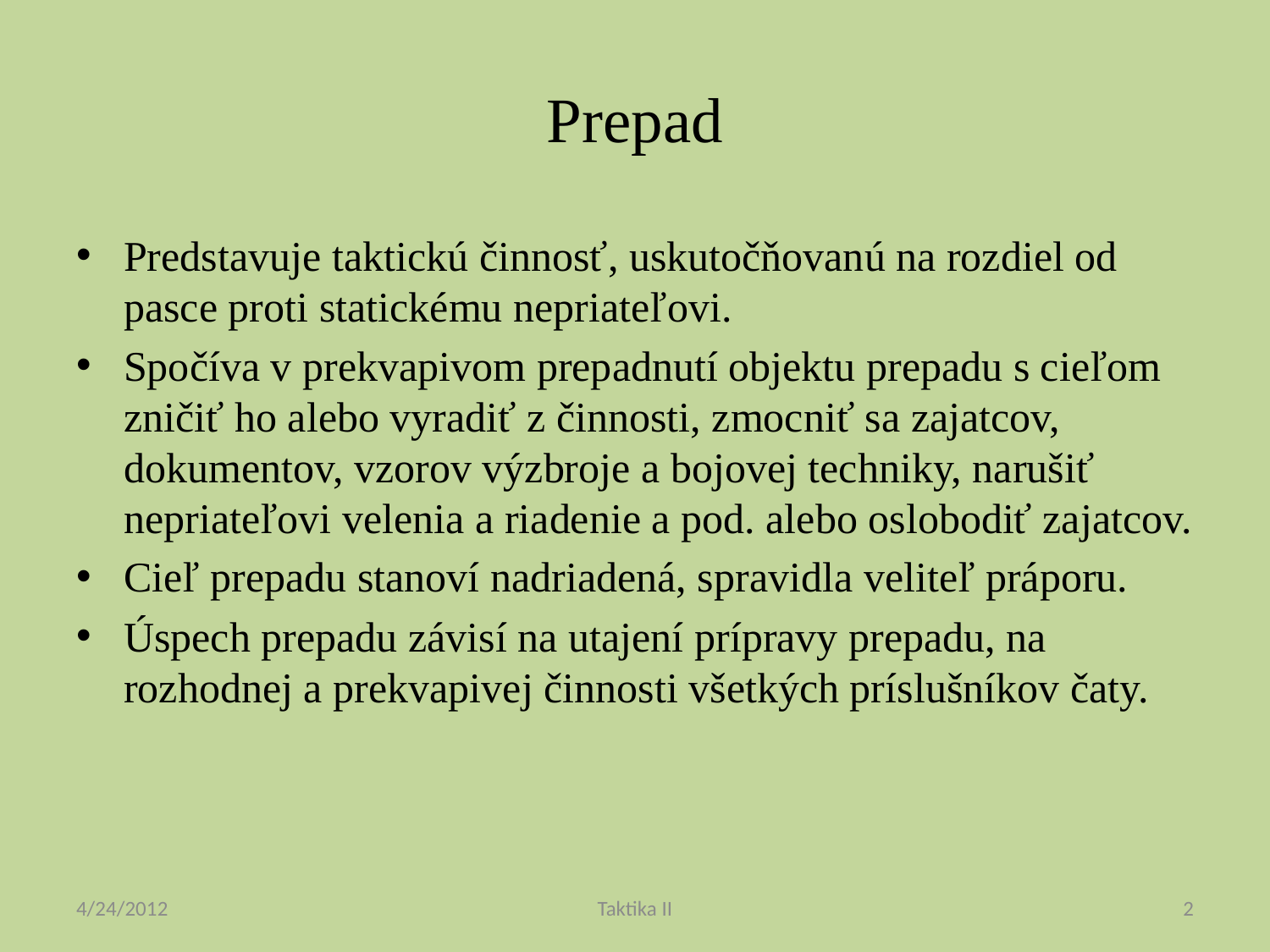

# Prepad
Predstavuje taktickú činnosť, uskutočňovanú na rozdiel od pasce proti statickému nepriateľovi.
Spočíva v prekvapivom prepadnutí objektu prepadu s cieľom zničiť ho alebo vyradiť z činnosti, zmocniť sa zajatcov, dokumentov, vzorov výzbroje a bojovej techniky, narušiť nepriateľovi velenia a riadenie a pod. alebo oslobodiť zajatcov.
Cieľ prepadu stanoví nadriadená, spravidla veliteľ práporu.
Úspech prepadu závisí na utajení prípravy prepadu, na rozhodnej a prekvapivej činnosti všetkých príslušníkov čaty.
4/24/2012
Taktika II
2